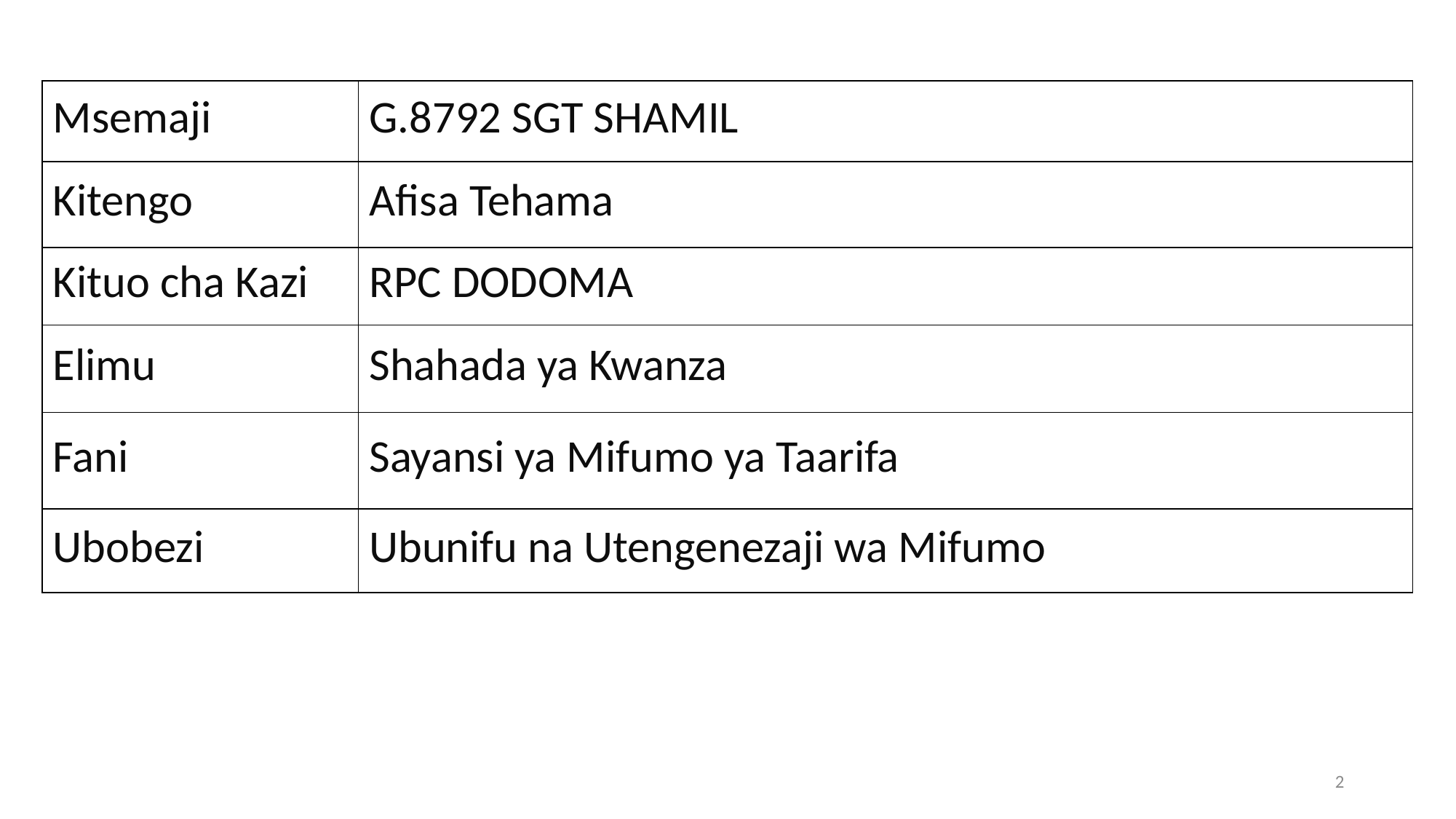

| Msemaji | G.8792 SGT SHAMIL |
| --- | --- |
| Kitengo | Afisa Tehama |
| Kituo cha Kazi | RPC DODOMA |
| Elimu | Shahada ya Kwanza |
| Fani | Sayansi ya Mifumo ya Taarifa |
| Ubobezi | Ubunifu na Utengenezaji wa Mifumo |

2